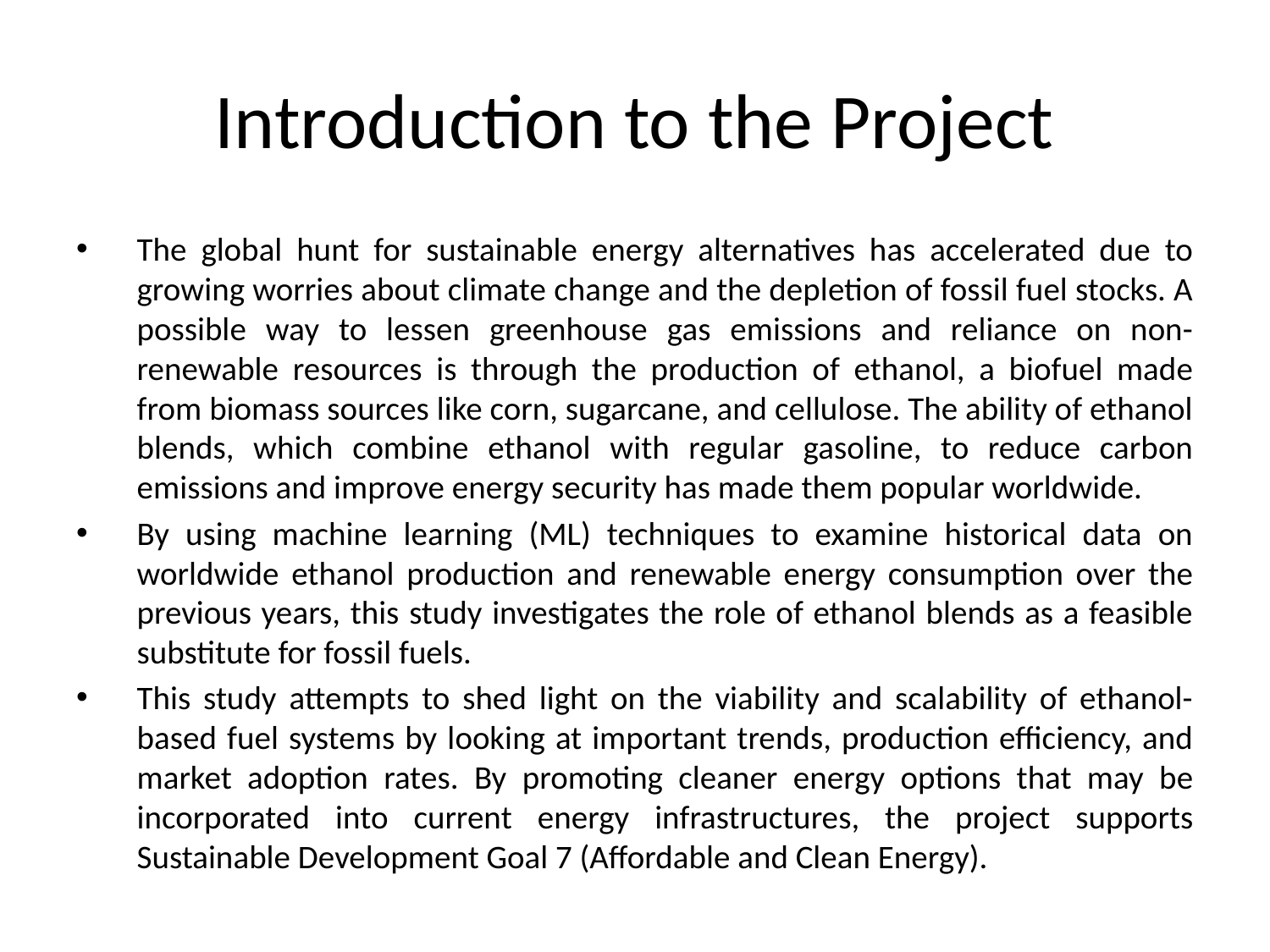

# Introduction to the Project
The global hunt for sustainable energy alternatives has accelerated due to growing worries about climate change and the depletion of fossil fuel stocks. A possible way to lessen greenhouse gas emissions and reliance on non-renewable resources is through the production of ethanol, a biofuel made from biomass sources like corn, sugarcane, and cellulose. The ability of ethanol blends, which combine ethanol with regular gasoline, to reduce carbon emissions and improve energy security has made them popular worldwide.
By using machine learning (ML) techniques to examine historical data on worldwide ethanol production and renewable energy consumption over the previous years, this study investigates the role of ethanol blends as a feasible substitute for fossil fuels.
This study attempts to shed light on the viability and scalability of ethanol-based fuel systems by looking at important trends, production efficiency, and market adoption rates. By promoting cleaner energy options that may be incorporated into current energy infrastructures, the project supports Sustainable Development Goal 7 (Affordable and Clean Energy).